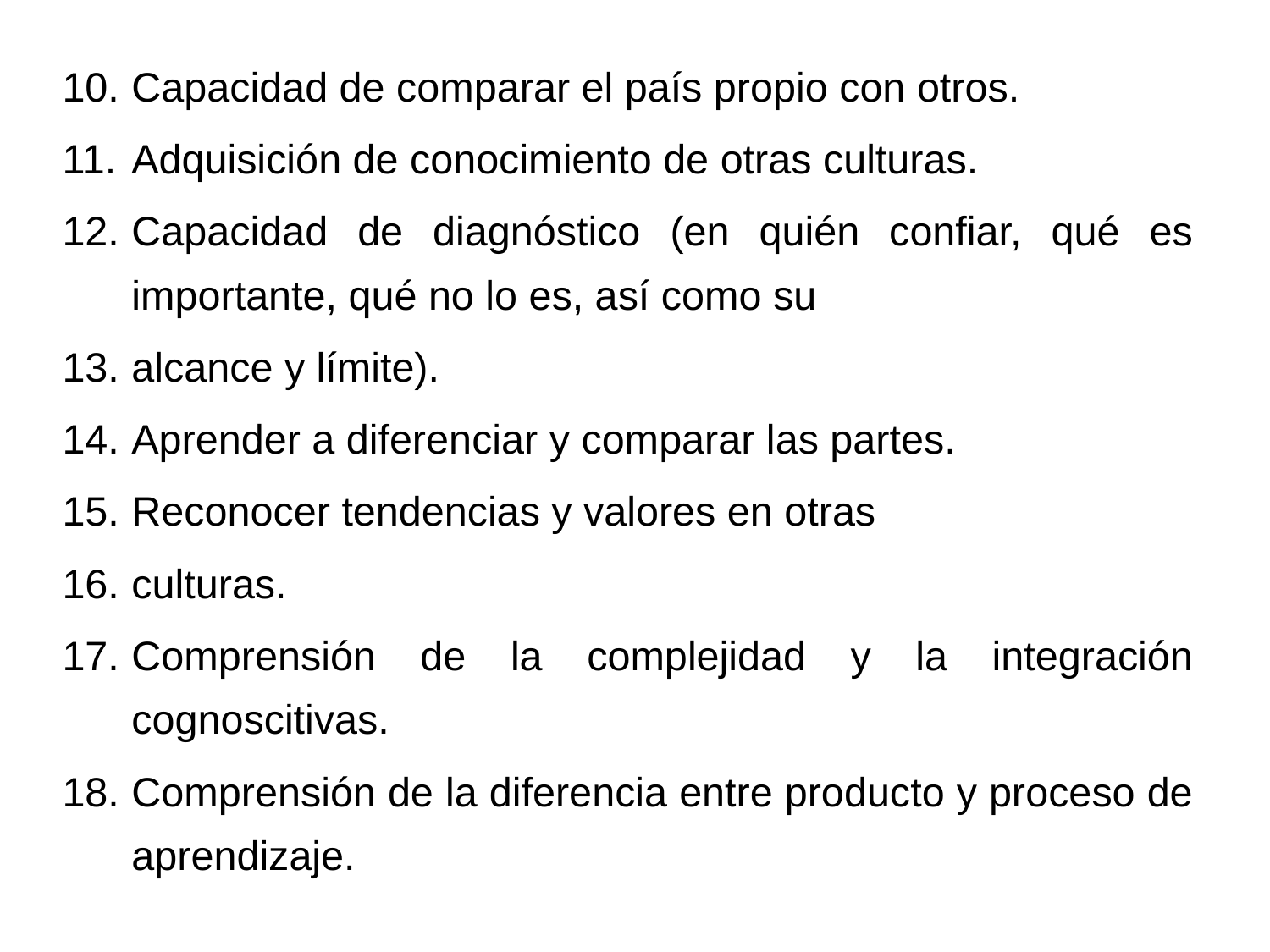

Capacidad de comparar el país propio con otros.
Adquisición de conocimiento de otras culturas.
Capacidad de diagnóstico (en quién confiar, qué es importante, qué no lo es, así como su
alcance y límite).
Aprender a diferenciar y comparar las partes.
Reconocer tendencias y valores en otras
culturas.
Comprensión de la complejidad y la integración cognoscitivas.
Comprensión de la diferencia entre producto y proceso de aprendizaje.